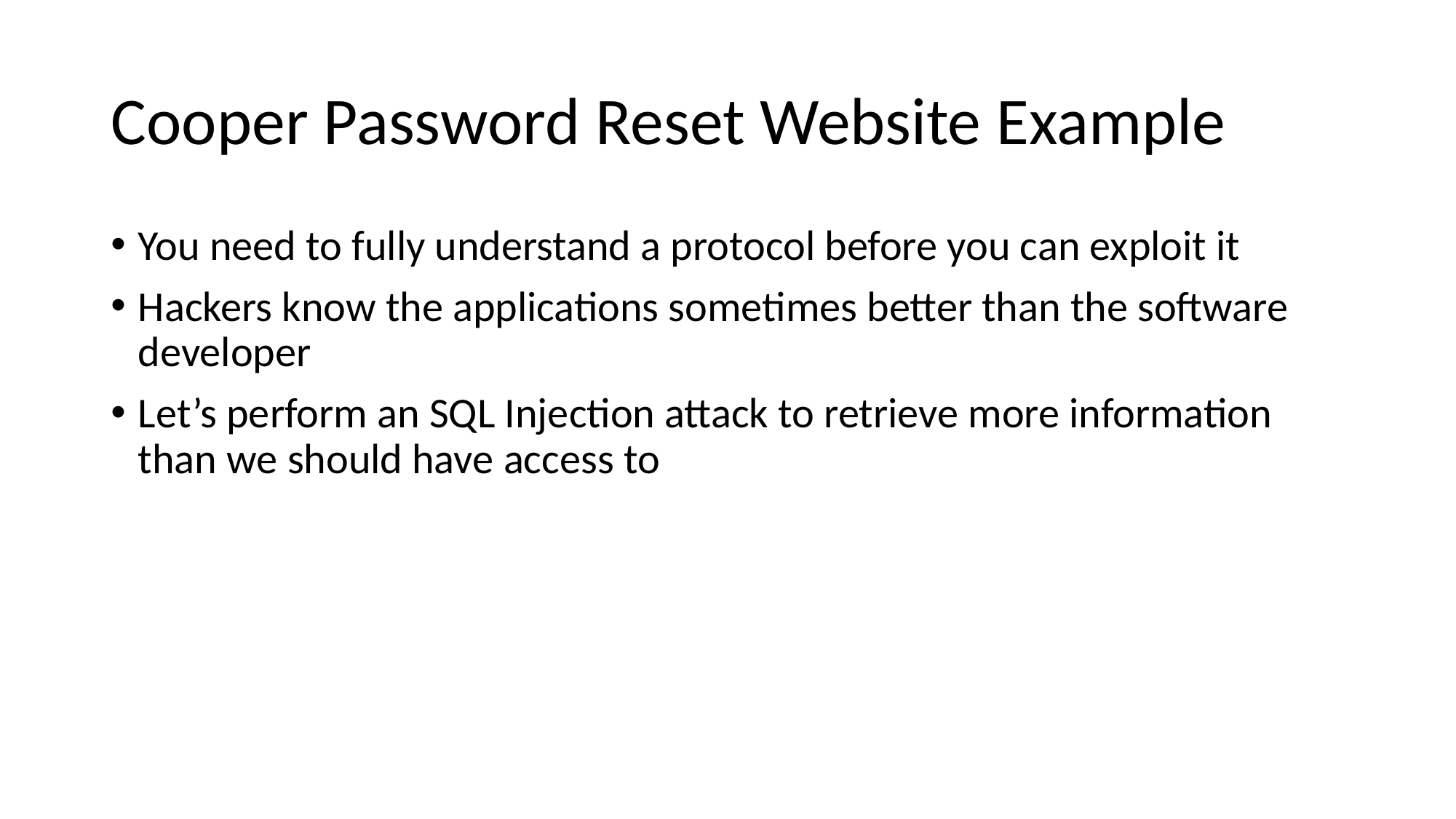

# Cooper Password Reset Website Example
You need to fully understand a protocol before you can exploit it
Hackers know the applications sometimes better than the software developer
Let’s perform an SQL Injection attack to retrieve more information than we should have access to